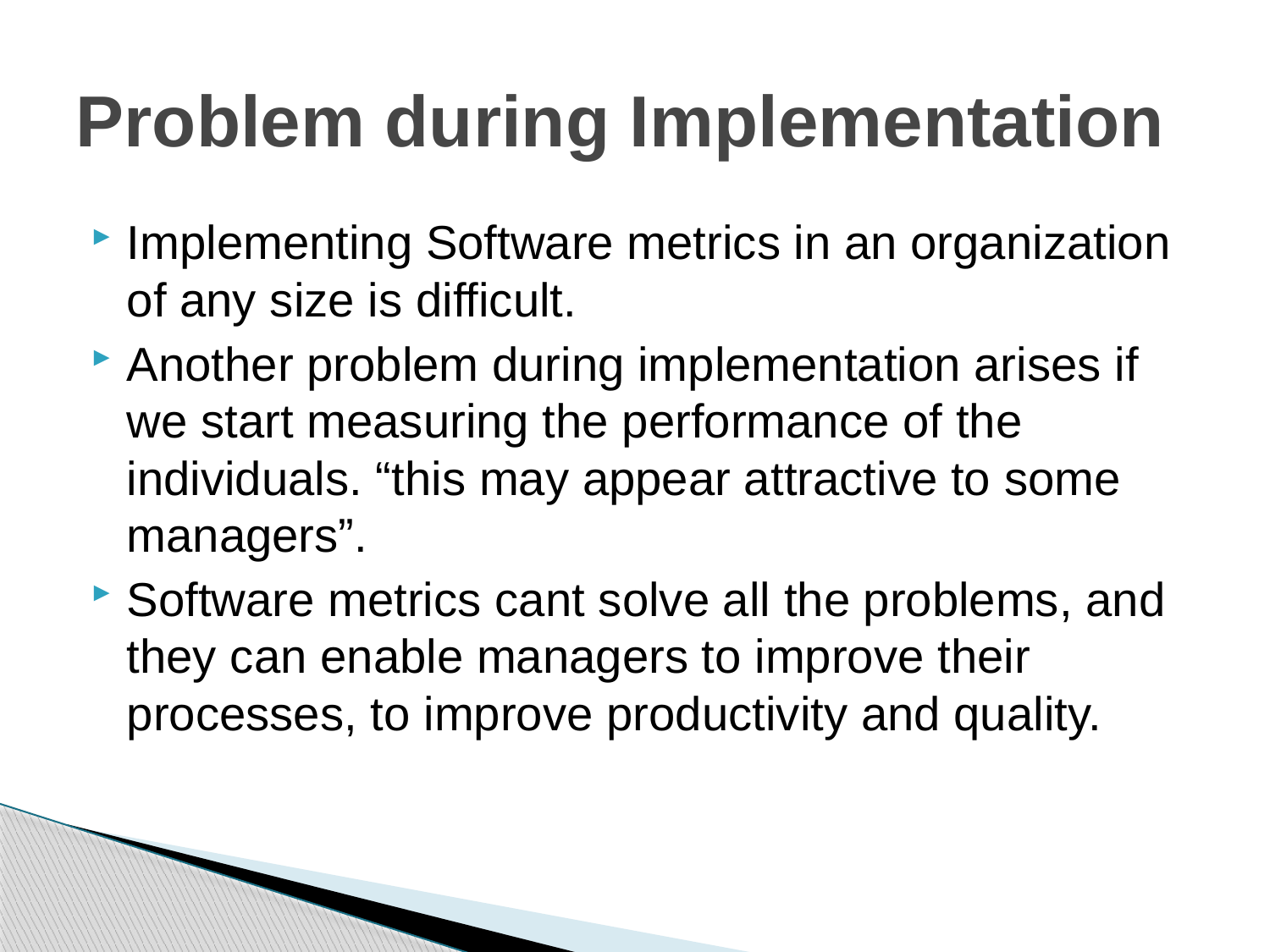

# Problem during Implementation
Implementing Software metrics in an organization of any size is difficult.
Another problem during implementation arises if we start measuring the performance of the individuals. “this may appear attractive to some managers”.
Software metrics cant solve all the problems, and they can enable managers to improve their processes, to improve productivity and quality.